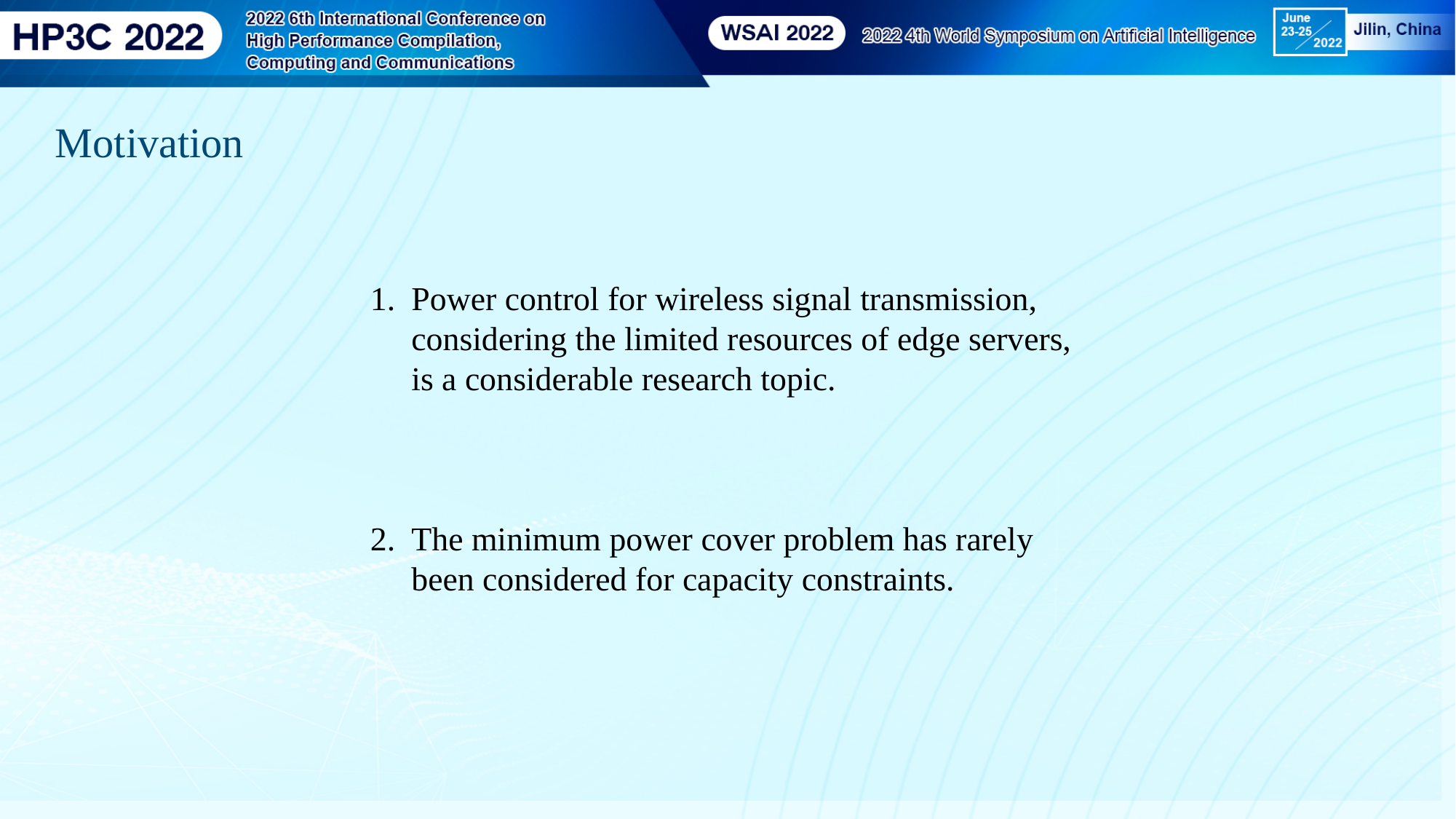

Motivation
Power control for wireless signal transmission,  considering the limited resources of edge servers, is a considerable research topic.

The minimum power cover problem has rarely been considered for capacity constraints.